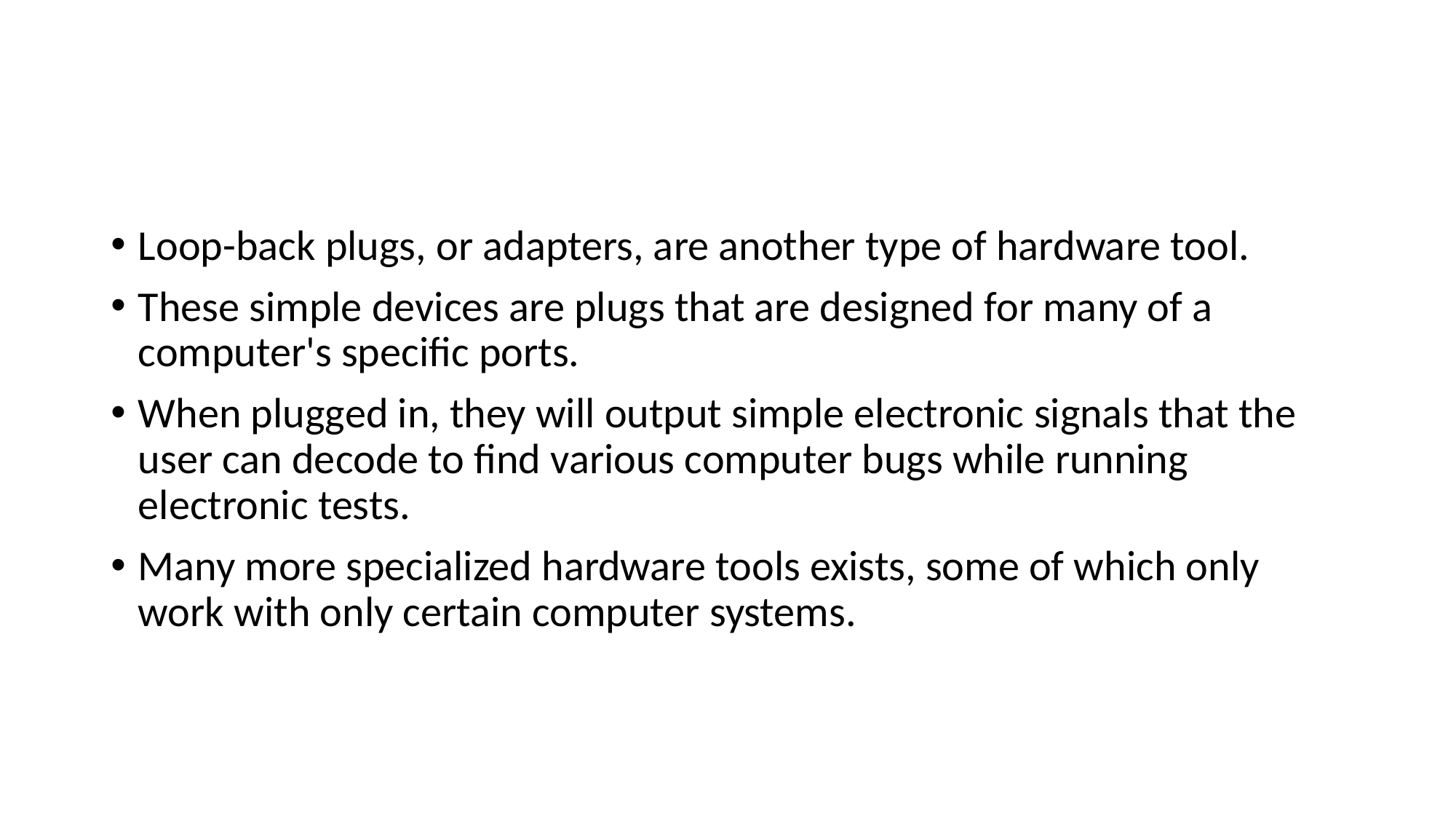

#
Loop-back plugs, or adapters, are another type of hardware tool.
These simple devices are plugs that are designed for many of a computer's specific ports.
When plugged in, they will output simple electronic signals that the user can decode to find various computer bugs while running electronic tests.
Many more specialized hardware tools exists, some of which only work with only certain computer systems.